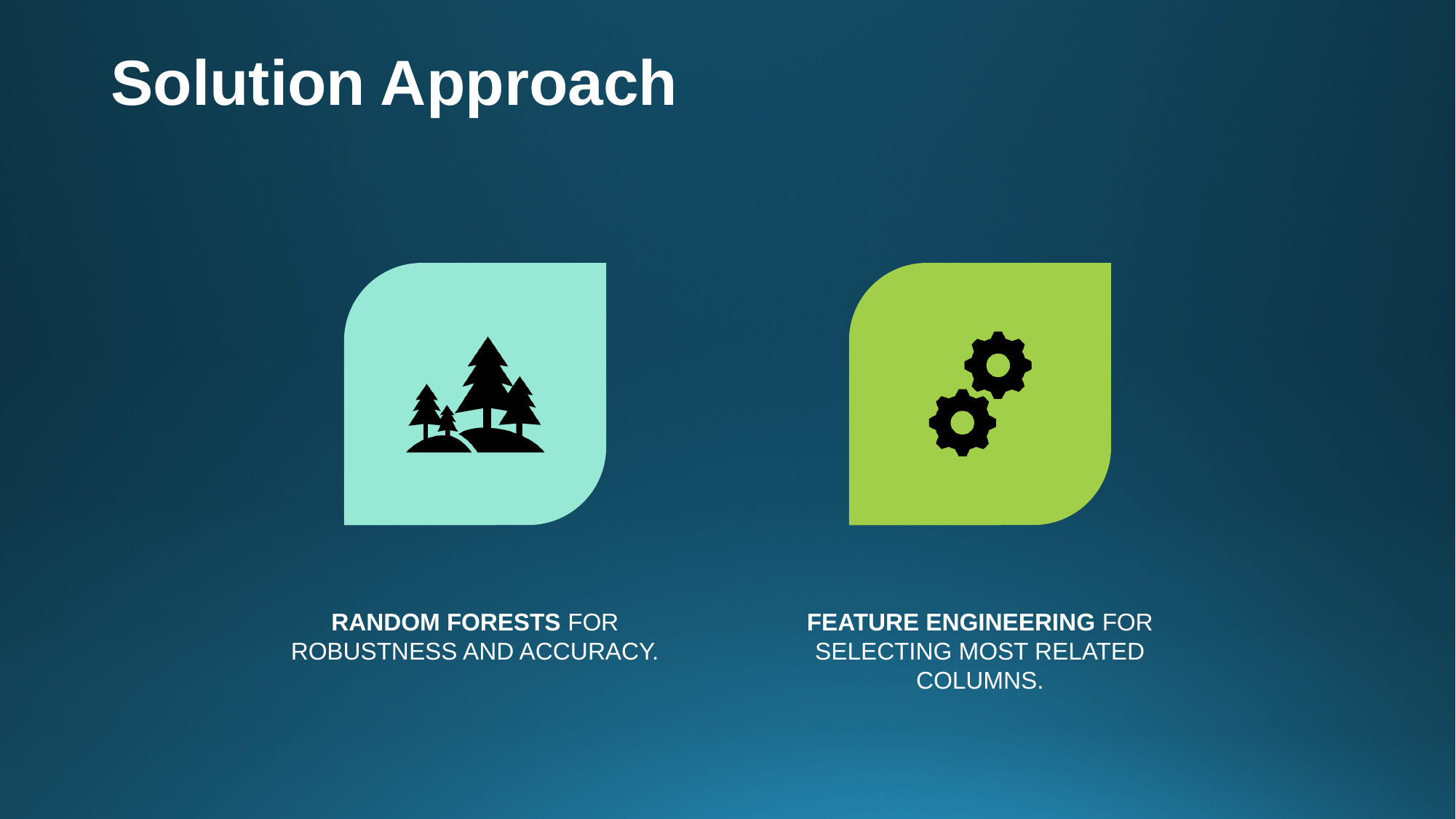

# Solution Approach
Random forests for robustness and accuracy.
Feature engineering for selecting most related columns.